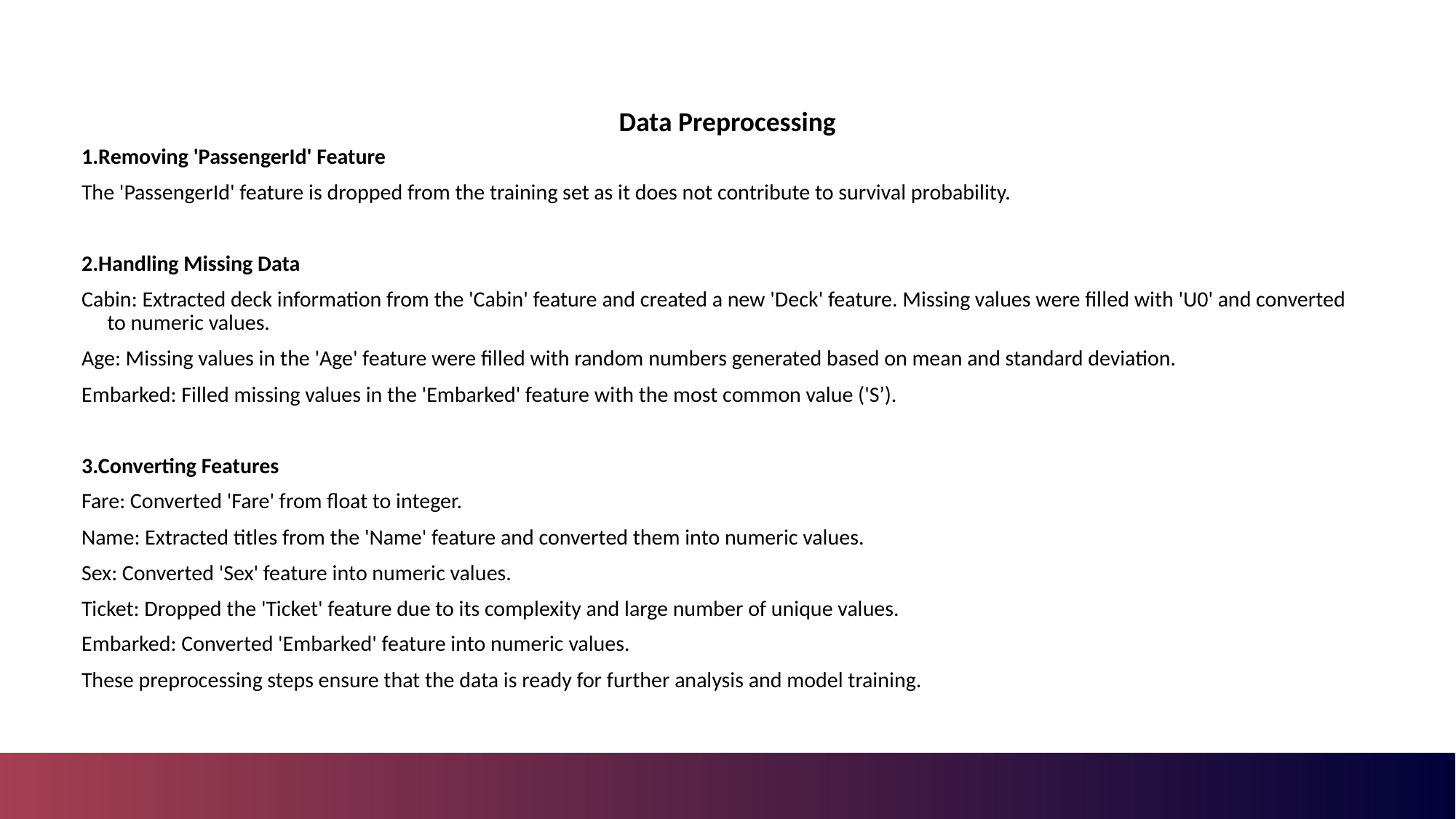

# Data Preprocessing
1.Removing 'PassengerId' Feature
The 'PassengerId' feature is dropped from the training set as it does not contribute to survival probability.

2.Handling Missing Data
Cabin: Extracted deck information from the 'Cabin' feature and created a new 'Deck' feature. Missing values were filled with 'U0' and converted to numeric values.
Age: Missing values in the 'Age' feature were filled with random numbers generated based on mean and standard deviation.
Embarked: Filled missing values in the 'Embarked' feature with the most common value ('S’).

3.Converting Features
Fare: Converted 'Fare' from float to integer.
Name: Extracted titles from the 'Name' feature and converted them into numeric values.
Sex: Converted 'Sex' feature into numeric values.
Ticket: Dropped the 'Ticket' feature due to its complexity and large number of unique values.
Embarked: Converted 'Embarked' feature into numeric values.
These preprocessing steps ensure that the data is ready for further analysis and model training.